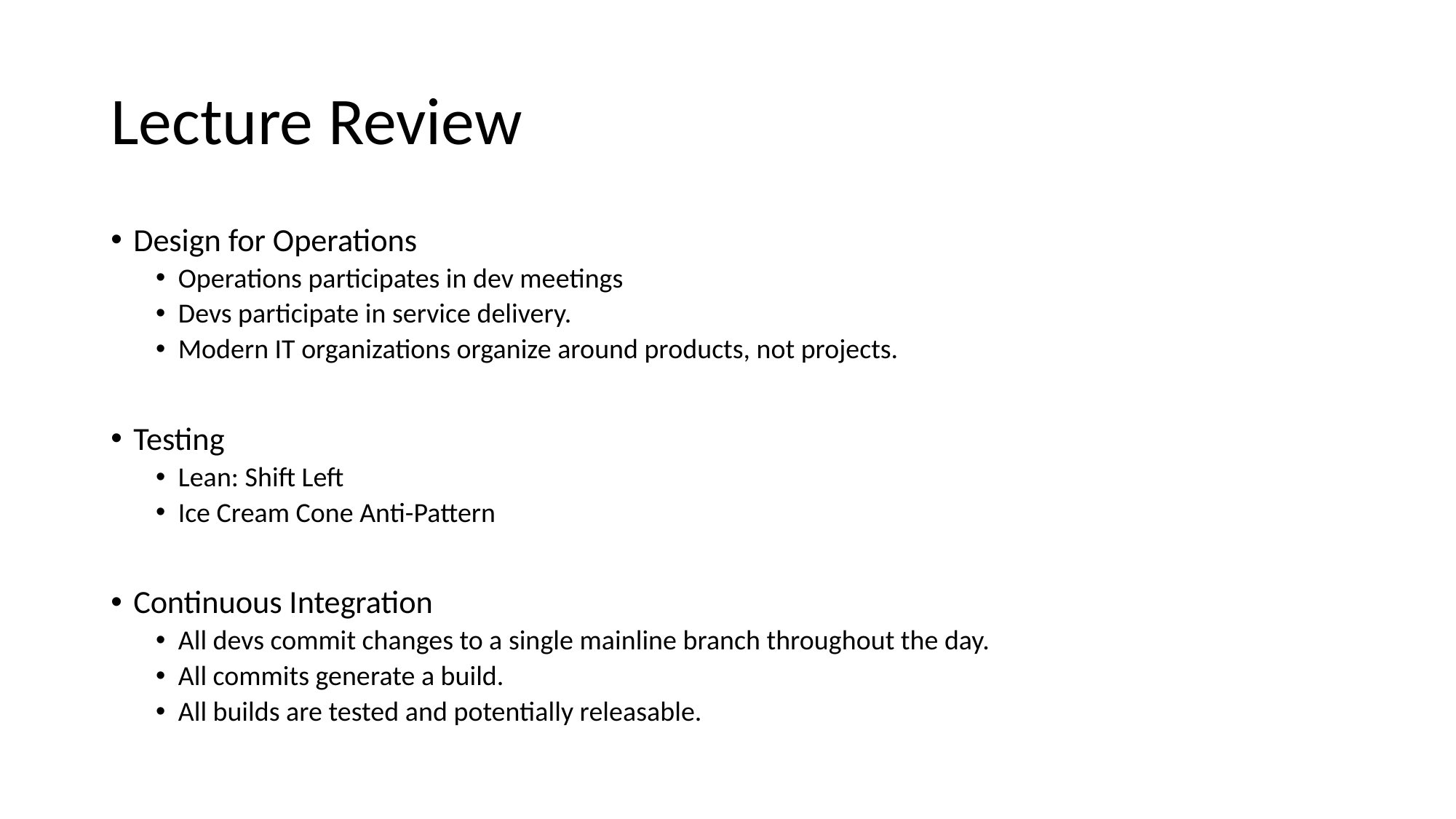

# Lecture Review
Design for Operations
Operations participates in dev meetings
Devs participate in service delivery.
Modern IT organizations organize around products, not projects.

Testing
Lean: Shift Left
Ice Cream Cone Anti-Pattern

Continuous Integration
All devs commit changes to a single mainline branch throughout the day.
All commits generate a build.
All builds are tested and potentially releasable.